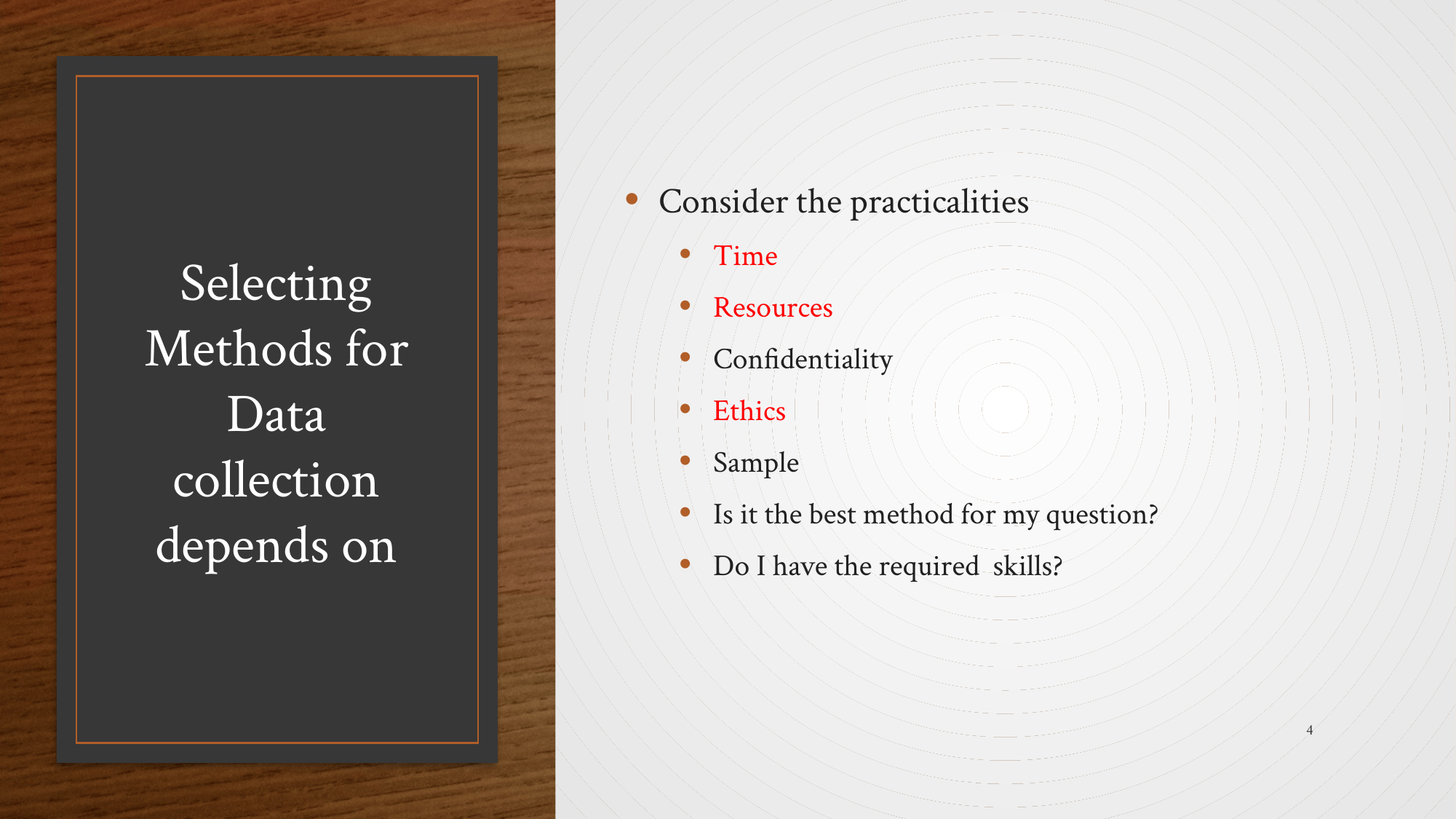

Consider the practicalities
Time
Resources
Confidentiality
Ethics
Sample
Is it the best method for my question?
Do I have the required  skills?

# Selecting Methods for Data collection depends on
4